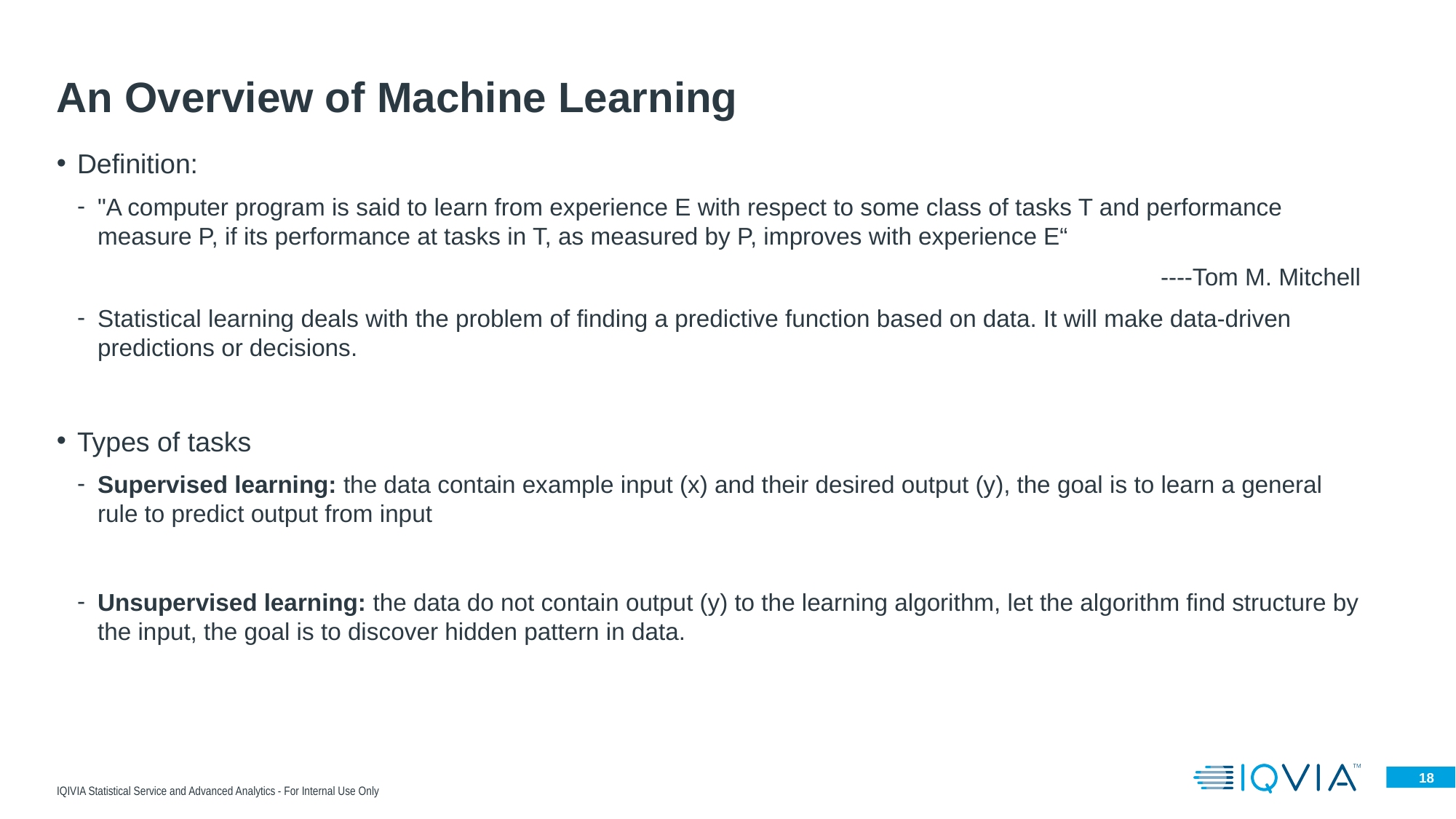

# An Overview of Machine Learning
Definition:
"A computer program is said to learn from experience E with respect to some class of tasks T and performance measure P, if its performance at tasks in T, as measured by P, improves with experience E“
----Tom M. Mitchell
Statistical learning deals with the problem of finding a predictive function based on data. It will make data-driven predictions or decisions.

Types of tasks
Supervised learning: the data contain example input (x) and their desired output (y), the goal is to learn a general rule to predict output from input

Unsupervised learning: the data do not contain output (y) to the learning algorithm, let the algorithm find structure by the input, the goal is to discover hidden pattern in data.
IQIVIA Statistical Service and Advanced Analytics - For Internal Use Only